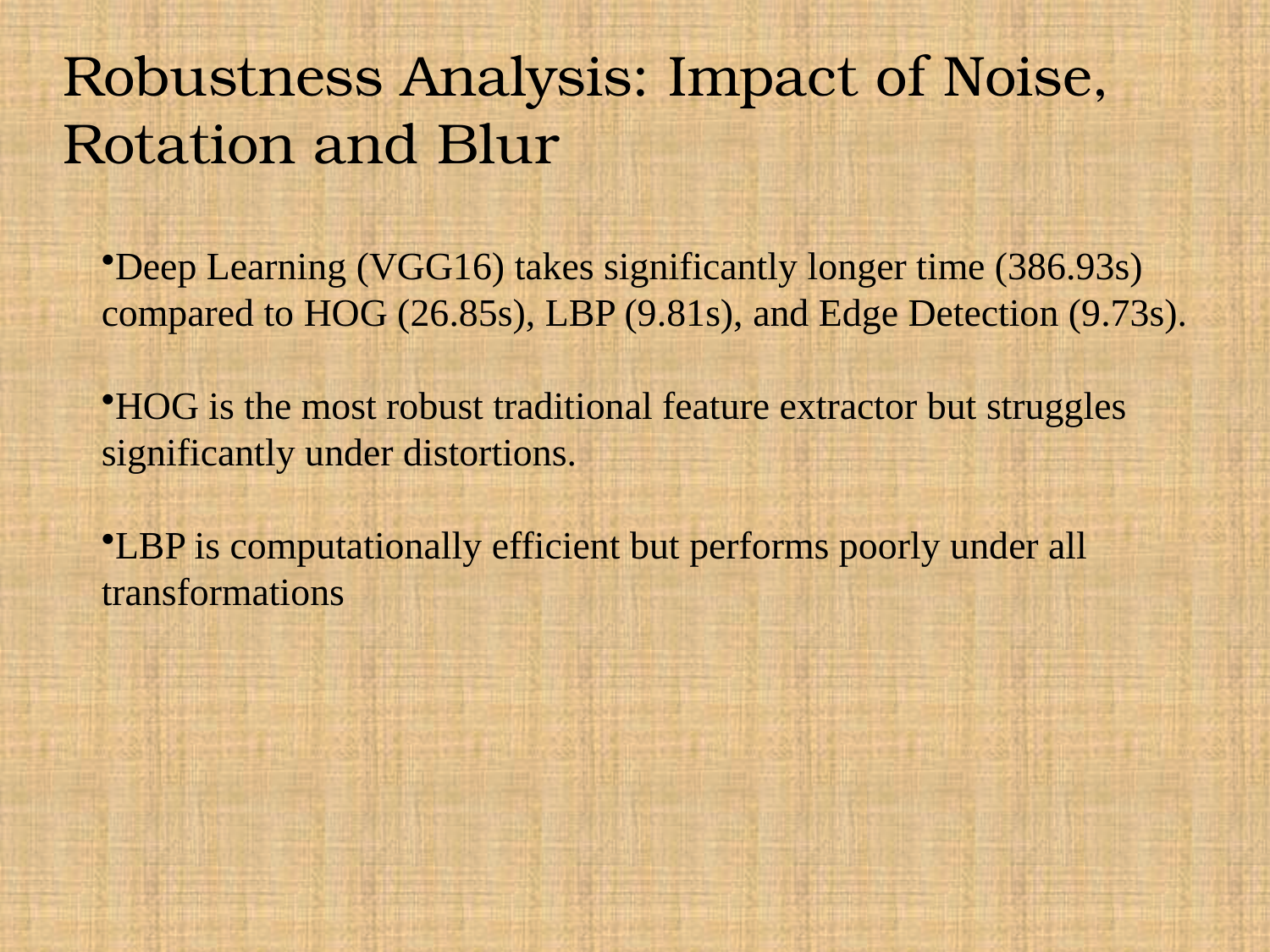

Robustness Analysis: Impact of Noise, Rotation and Blur
Deep Learning (VGG16) takes significantly longer time (386.93s) compared to HOG (26.85s), LBP (9.81s), and Edge Detection (9.73s).

HOG is the most robust traditional feature extractor but struggles significantly under distortions.

LBP is computationally efficient but performs poorly under all transformations